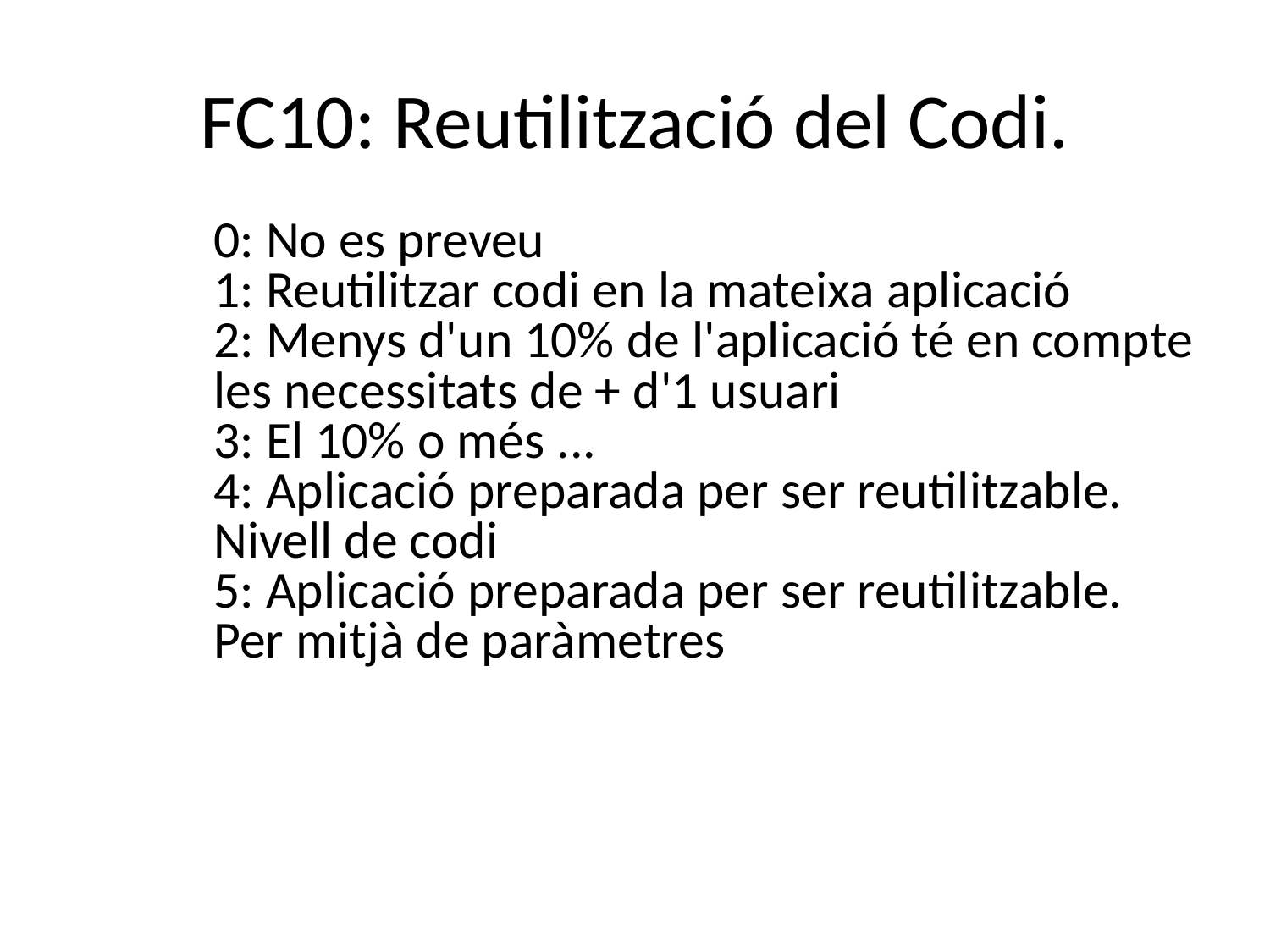

# FC10: Reutilització del Codi.
0: No es preveu
1: Reutilitzar codi en la mateixa aplicació
2: Menys d'un 10% de l'aplicació té en compte les necessitats de + d'1 usuari
3: El 10% o més ...
4: Aplicació preparada per ser reutilitzable. Nivell de codi
5: Aplicació preparada per ser reutilitzable. Per mitjà de paràmetres